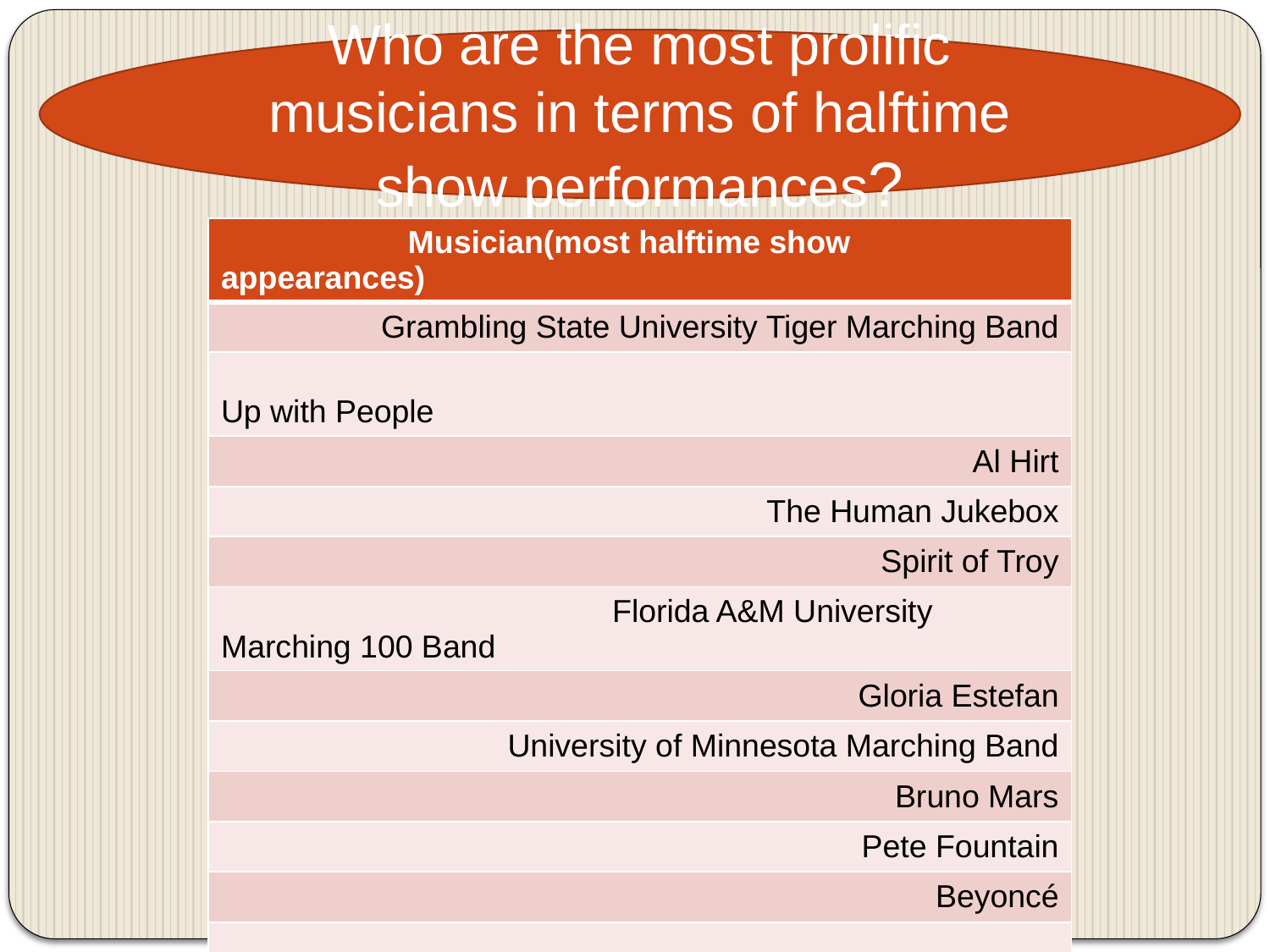

Who are the most prolific musicians in terms of halftime show performances?

| Musician(most halftime show appearances) |
| --- |
| Grambling State University Tiger Marching Band |
| Up with People |
| Al Hirt |
| The Human Jukebox |
| Spirit of Troy |
| Florida A&M University Marching 100 Band |
| Gloria Estefan |
| University of Minnesota Marching Band |
| Bruno Mars |
| Pete Fountain |
| Beyoncé |
| Justin Timberlake |
| Los Angeles Unified School District All City H... |